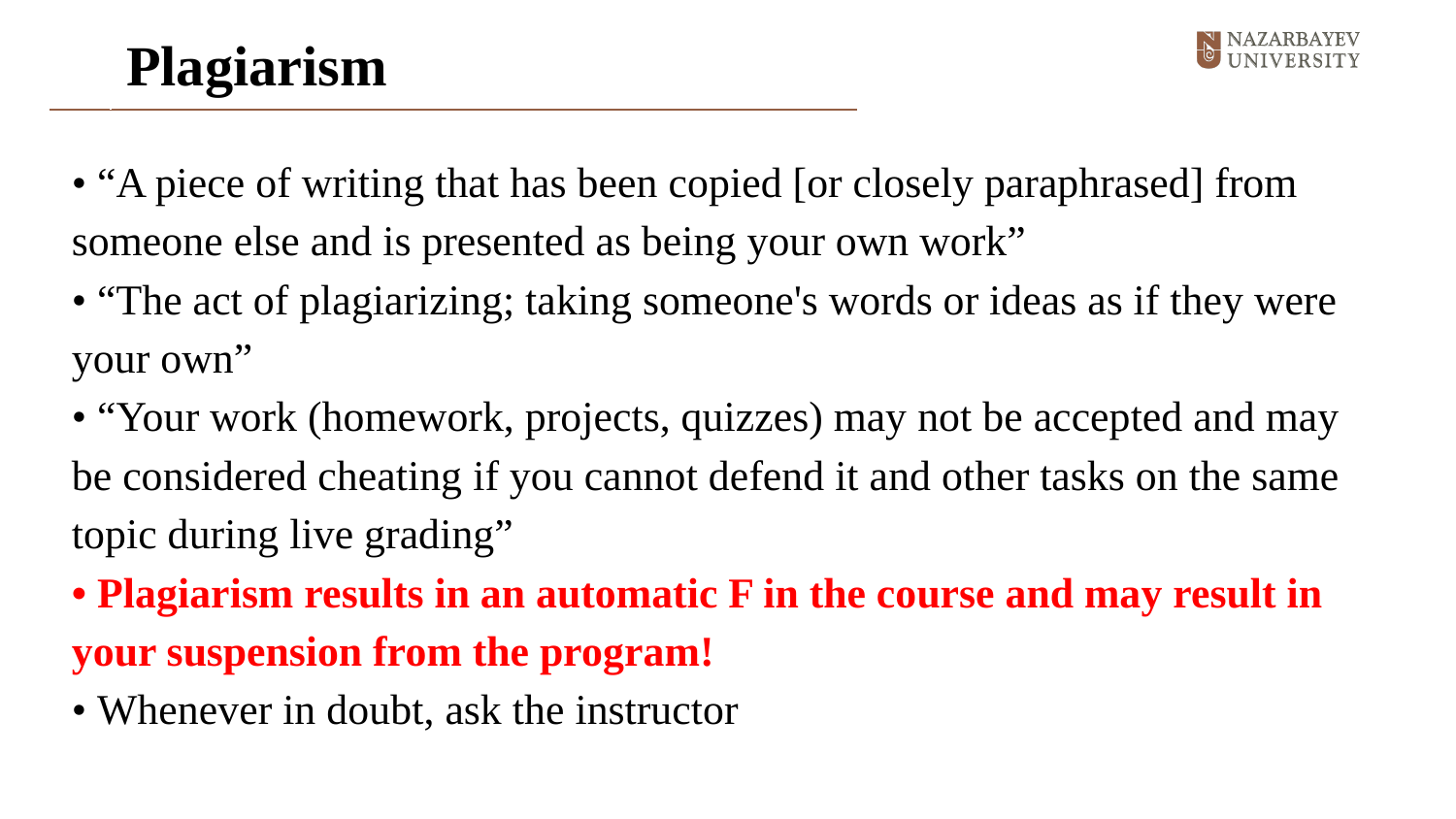

# Plagiarism
• “A piece of writing that has been copied [or closely paraphrased] from
someone else and is presented as being your own work”
• “The act of plagiarizing; taking someone's words or ideas as if they were your own”
• “Your work (homework, projects, quizzes) may not be accepted and may be considered cheating if you cannot defend it and other tasks on the same topic during live grading”
• Plagiarism results in an automatic F in the course and may result in your suspension from the program!
• Whenever in doubt, ask the instructor